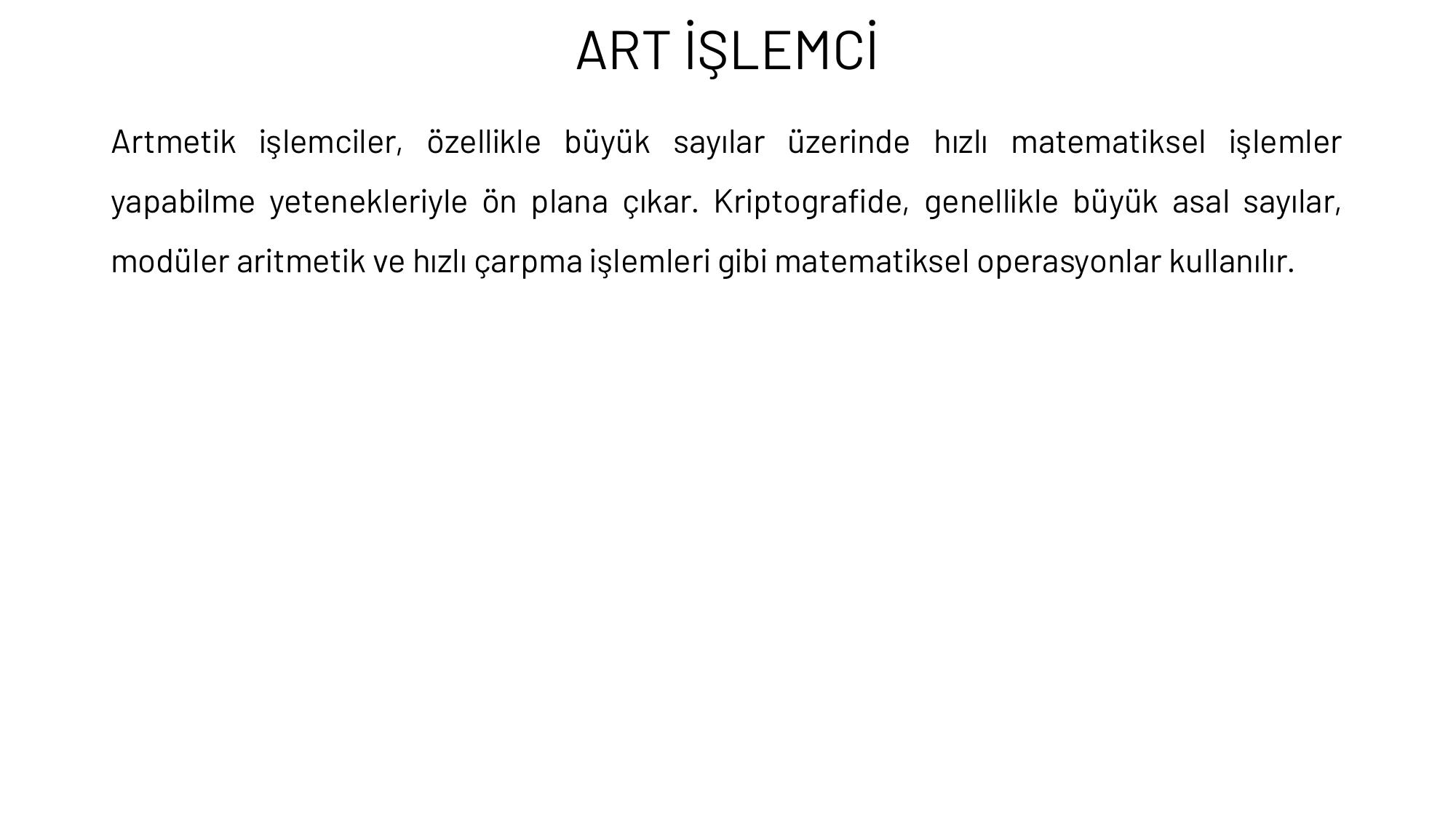

# ART İŞLEMCİ
Artmetik işlemciler, özellikle büyük sayılar üzerinde hızlı matematiksel işlemler yapabilme yetenekleriyle ön plana çıkar. Kriptografide, genellikle büyük asal sayılar, modüler aritmetik ve hızlı çarpma işlemleri gibi matematiksel operasyonlar kullanılır.